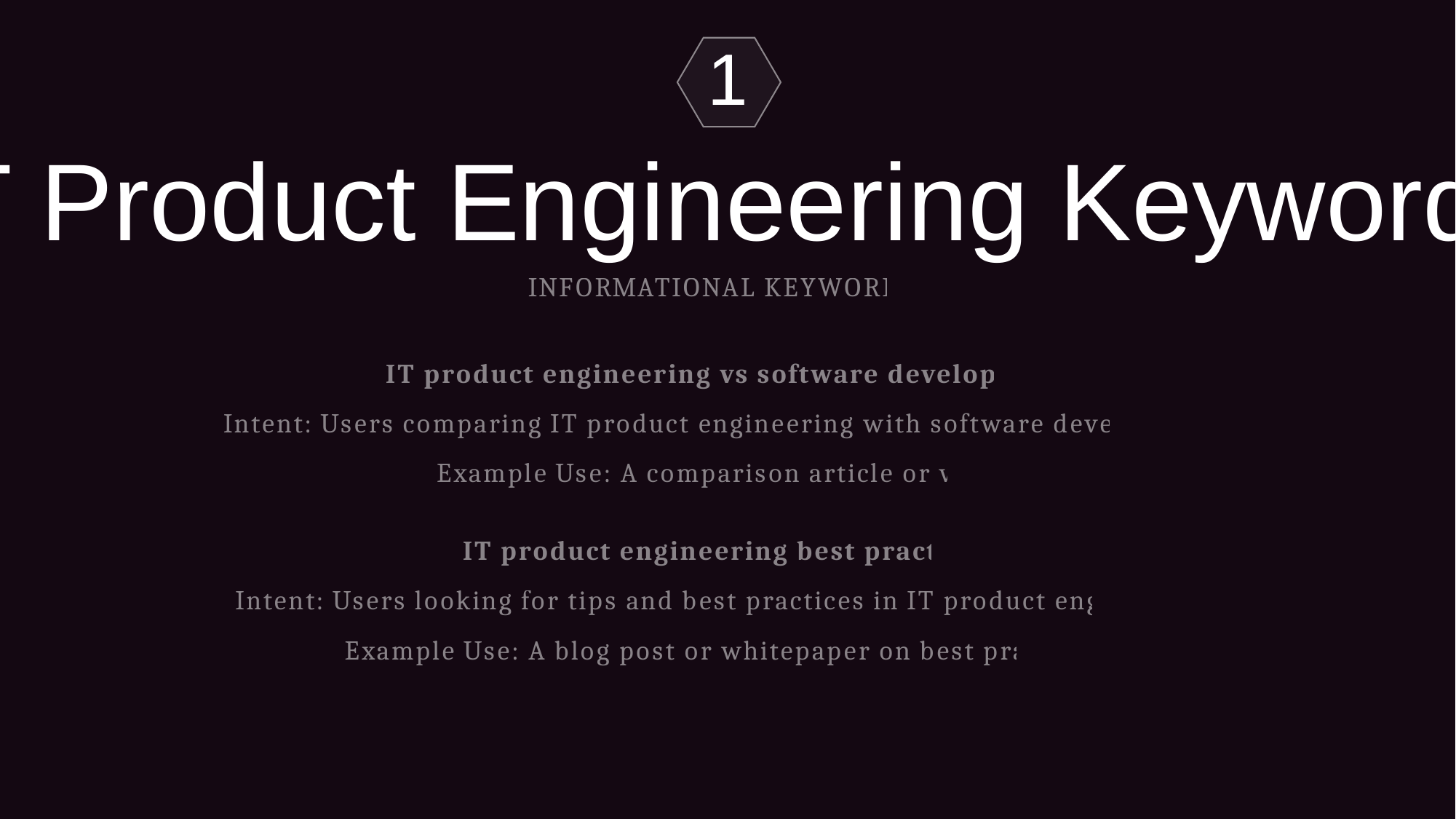

1

IT Product Engineering Keywords
INFORMATIONAL KEYWORDS:
IT product engineering vs software development
Intent: Users comparing IT product engineering with software development.
Example Use: A comparison article or video.
IT product engineering best practices
Intent: Users looking for tips and best practices in IT product engineering.
Example Use: A blog post or whitepaper on best practices.